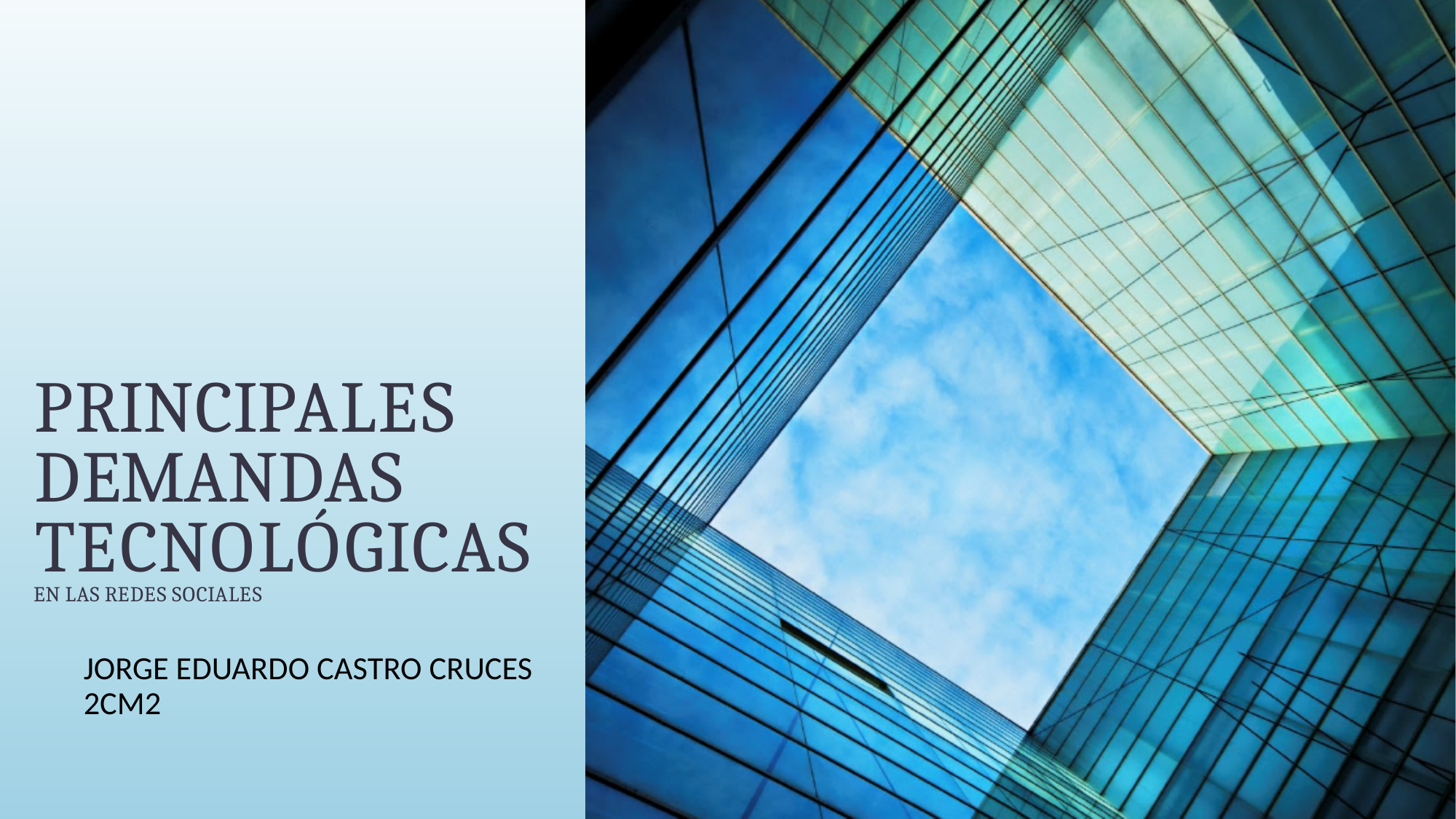

# PRINCIPALES DEMANDAS TECNOLÓGICAS EN LAS REDES SOCIALES
JORGE EDUARDO CASTRO CRUCES
2CM2